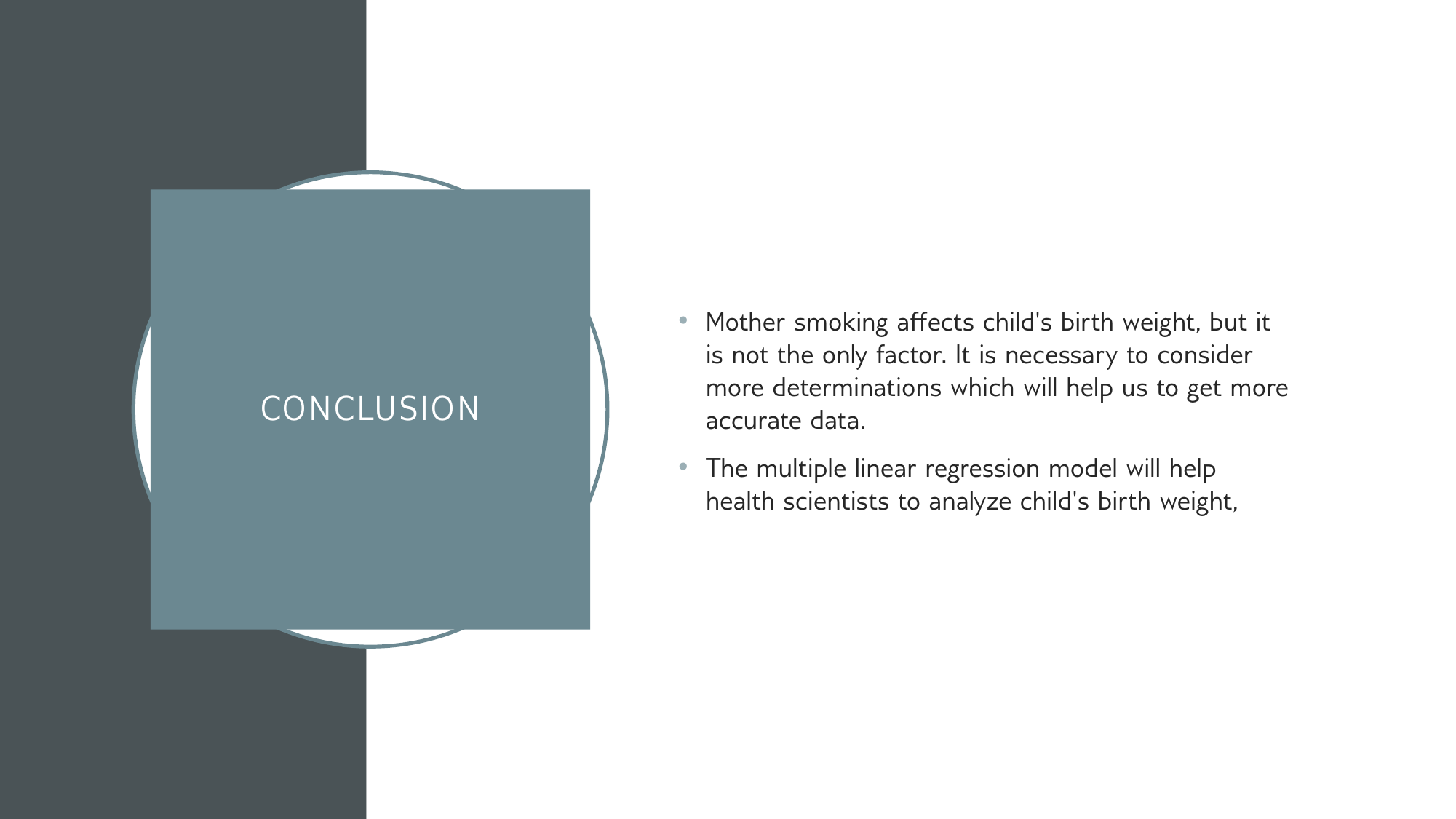

Mother smoking affects child's birth weight, but it is not the only factor. It is necessary to consider more determinations which will help us to get more accurate data.
The multiple linear regression model will help health scientists to analyze child's birth weight,

# Conclusion